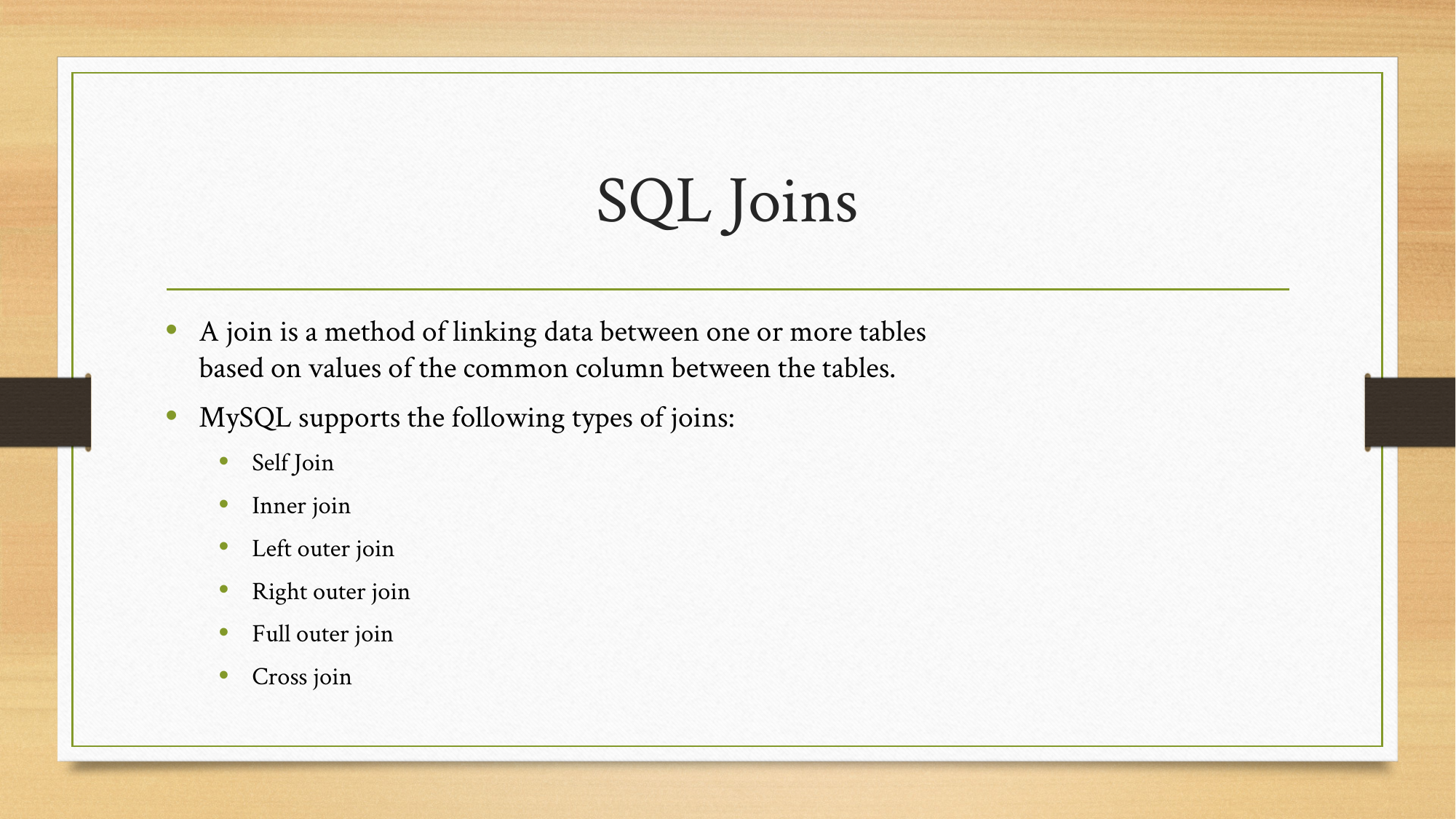

# SQL Joins
A join is a method of linking data between one or more tables based on values of the common column between the tables.
MySQL supports the following types of joins:
Self Join
Inner join
Left outer join
Right outer join
Full outer join
Cross join